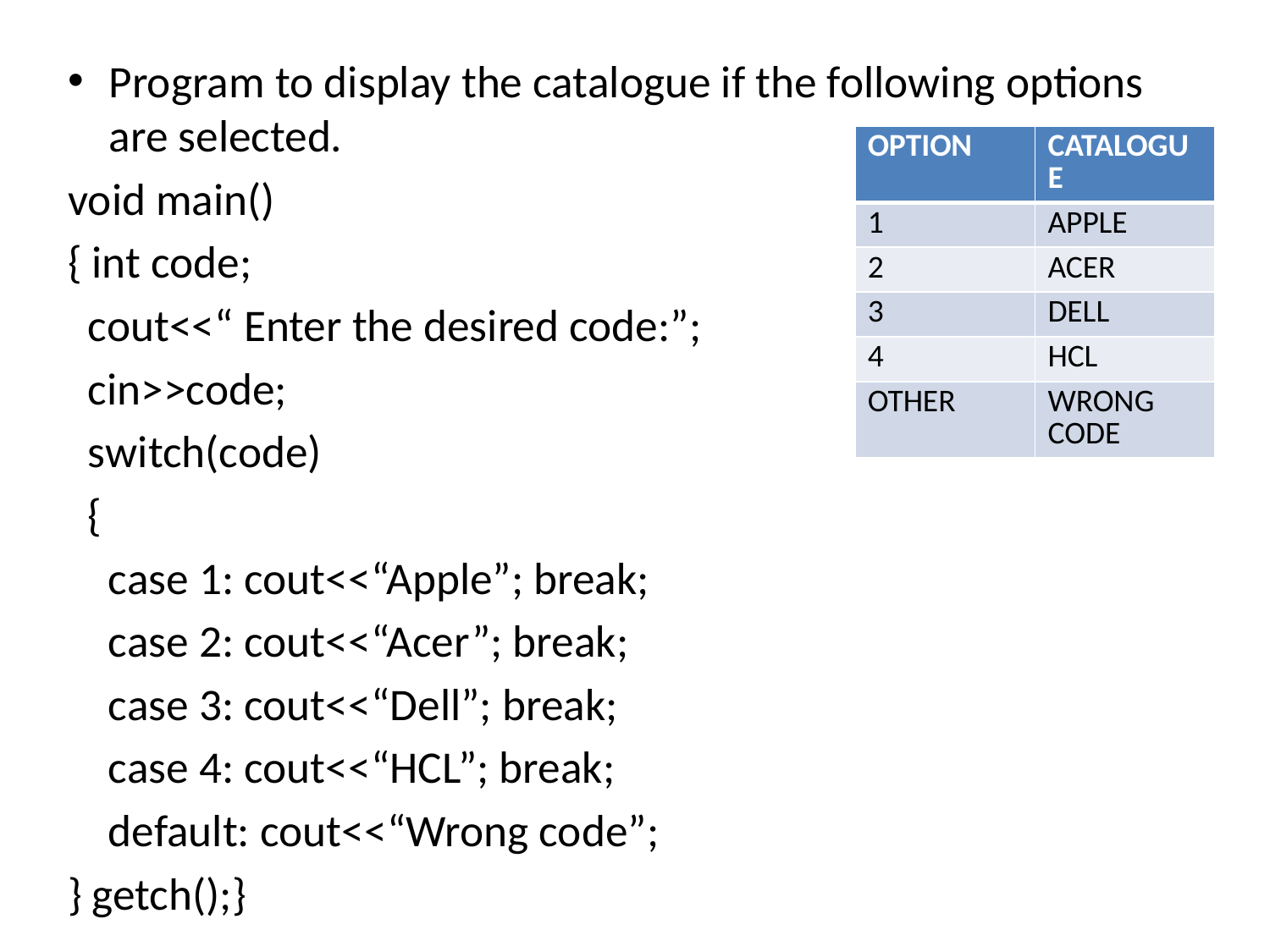

Program to display the catalogue if the following options are selected.
void main()
{ int code;
  cout<<“ Enter the desired code:”;
  cin>>code;
  switch(code)
  {
    case 1: cout<<“Apple”; break;
    case 2: cout<<“Acer”; break;
    case 3: cout<<“Dell”; break;
    case 4: cout<<“HCL”; break;
    default: cout<<“Wrong code”;
} getch();}
| OPTION | CATALOGUE |
| --- | --- |
| 1 | APPLE |
| 2 | ACER |
| 3 | DELL |
| 4 | HCL |
| OTHER | WRONG CODE |